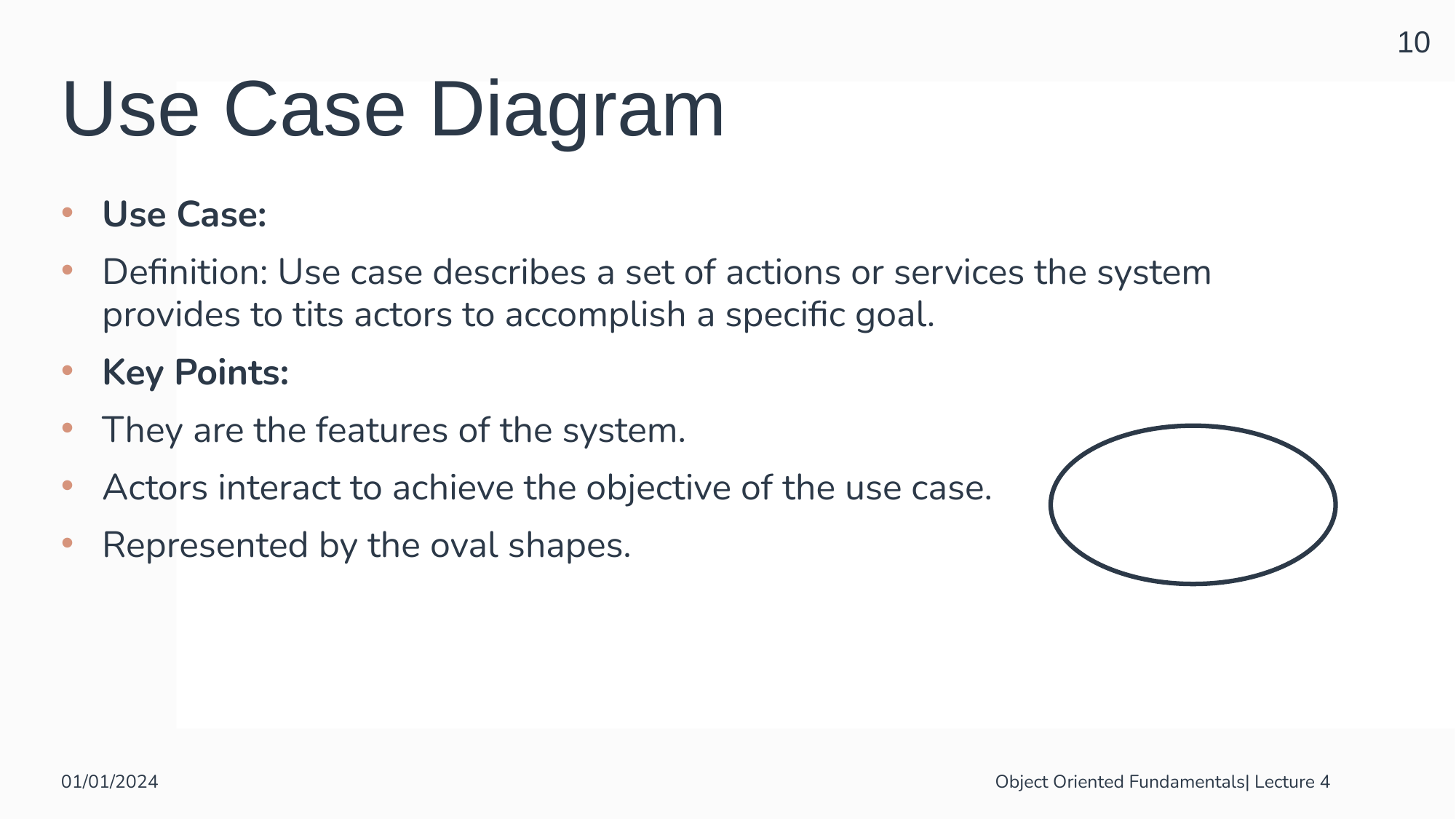

10
# Use Case Diagram
Use Case:
Definition: Use case describes a set of actions or services the system provides to tits actors to accomplish a specific goal.
Key Points:
They are the features of the system.
Actors interact to achieve the objective of the use case.
Represented by the oval shapes.

01/01/2024
Object Oriented Fundamentals| Lecture 4